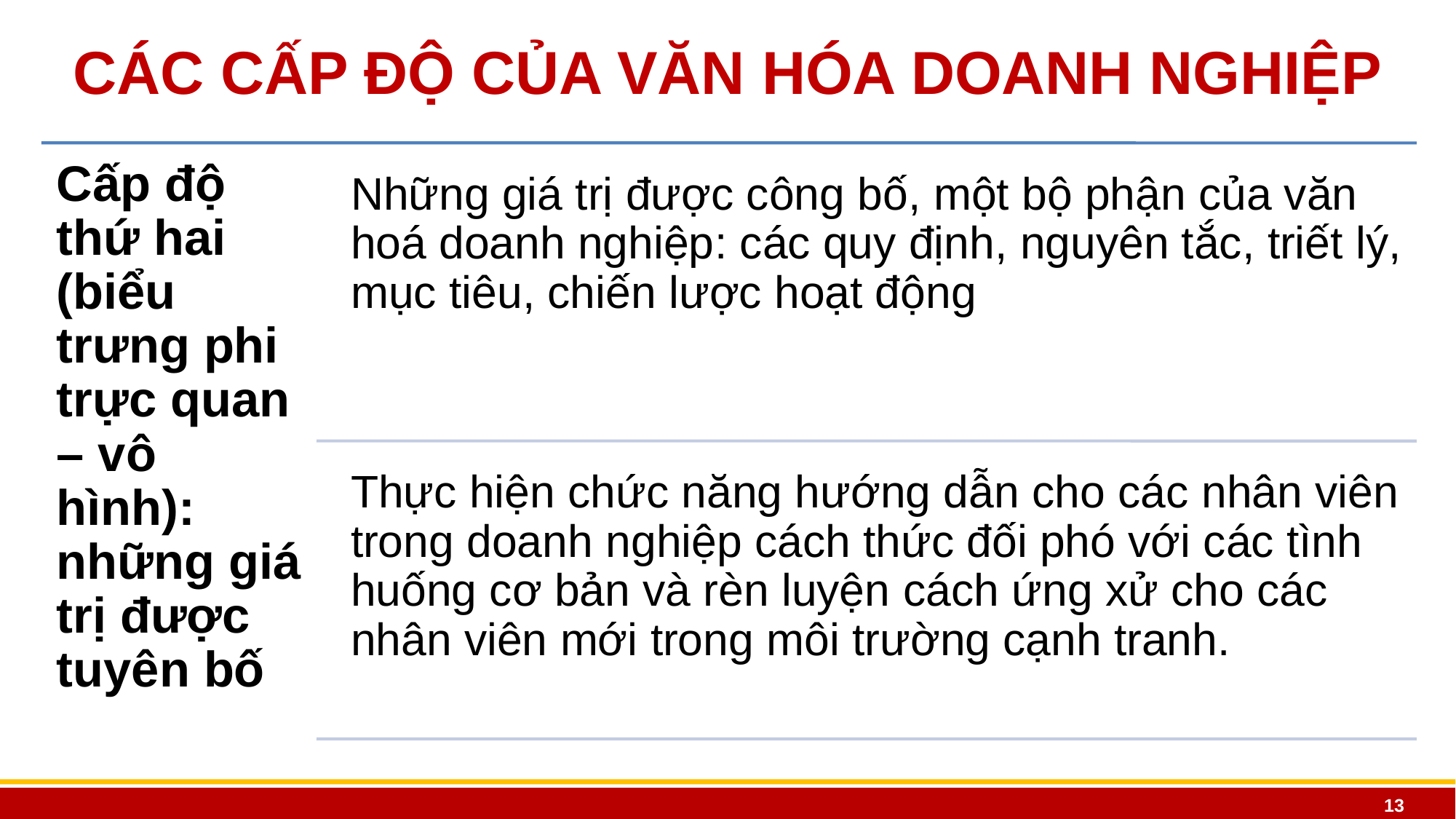

# CÁC CẤP ĐỘ CỦA VĂN HÓA DOANH NGHIỆP
Cấp độ thứ hai (biểu trưng phi trực quan – vô hình): những giá trị được
tuyên bố
Những giá trị được công bố, một bộ phận của văn hoá doanh nghiệp: các quy định, nguyên tắc, triết lý, mục tiêu, chiến lược hoạt động
Thực hiện chức năng hướng dẫn cho các nhân viên trong doanh nghiệp cách thức đối phó với các tình huống cơ bản và rèn luyện cách ứng xử cho các nhân viên mới trong môi trường cạnh tranh.

13